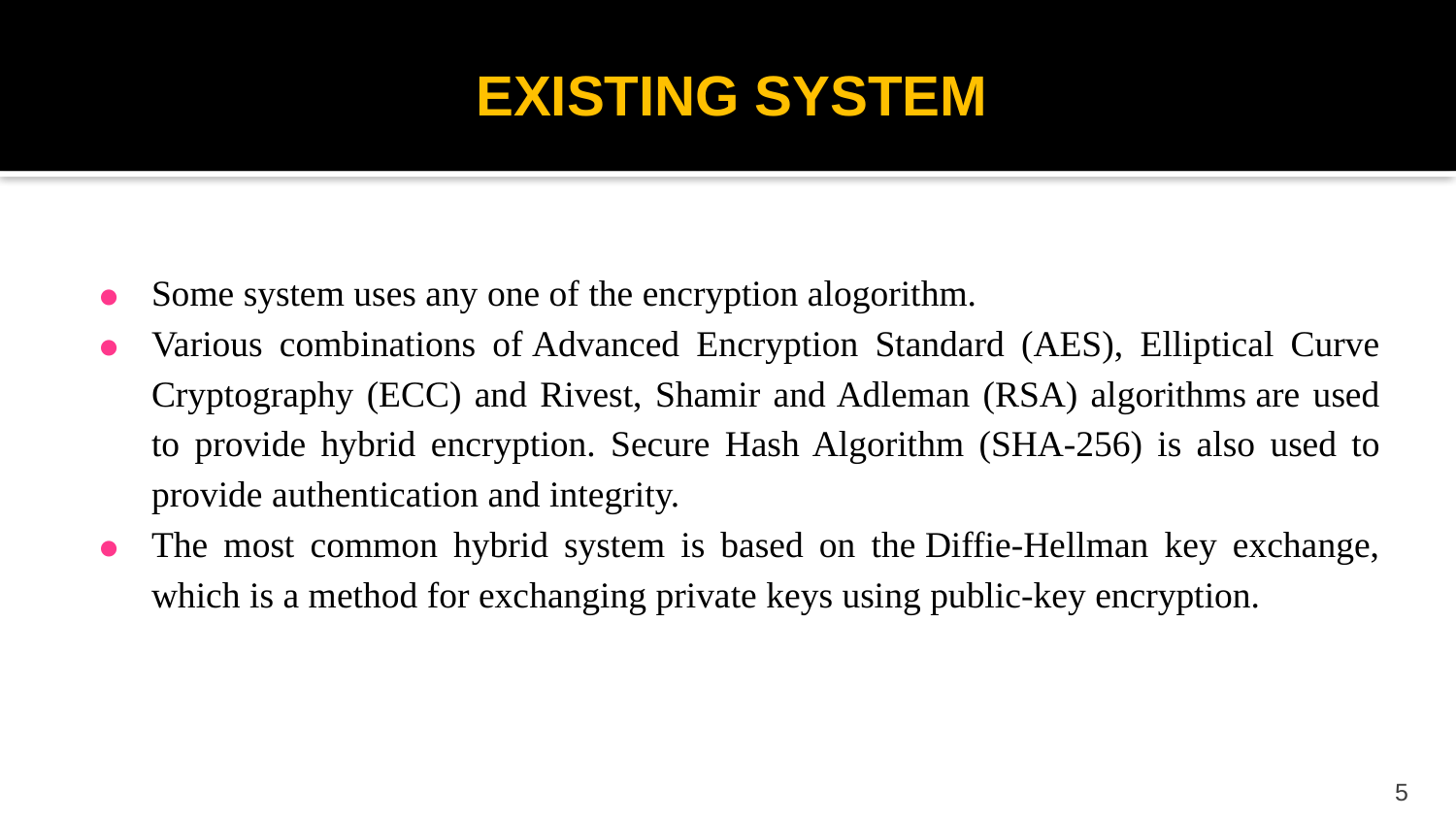

EXISTING SYSTEM
Some system uses any one of the encryption alogorithm.
Various combinations of Advanced Encryption Standard (AES), Elliptical Curve Cryptography (ECC) and Rivest, Shamir and Adleman (RSA) algorithms are used to provide hybrid encryption. Secure Hash Algorithm (SHA-256) is also used to provide authentication and integrity.
The most common hybrid system is based on the Diffie-Hellman key exchange, which is a method for exchanging private keys using public-key encryption.
5